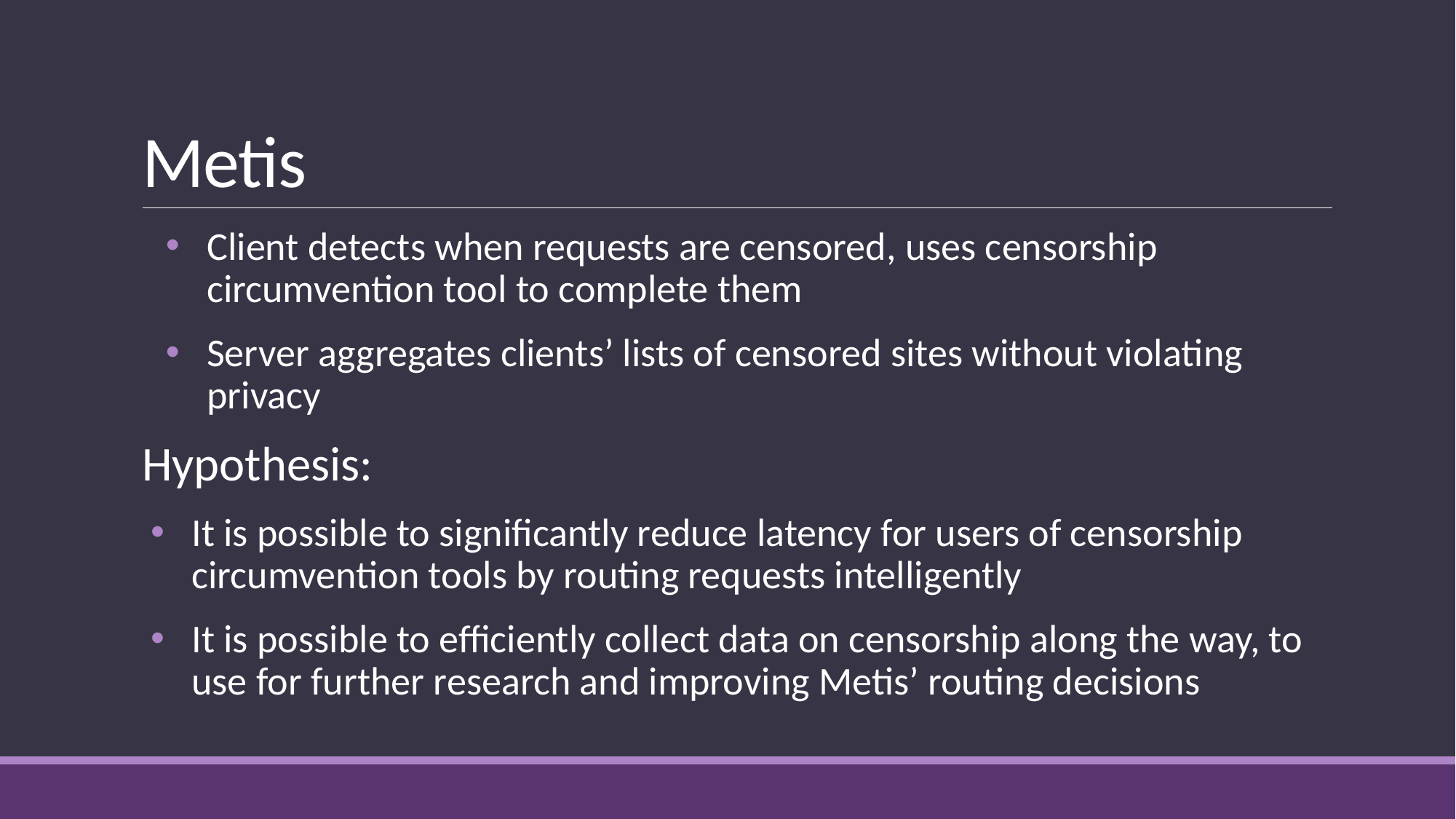

# Metis
Client detects when requests are censored, uses censorship circumvention tool to complete them
Server aggregates clients’ lists of censored sites without violating privacy
Hypothesis:
It is possible to significantly reduce latency for users of censorship circumvention tools by routing requests intelligently
It is possible to efficiently collect data on censorship along the way, to use for further research and improving Metis’ routing decisions